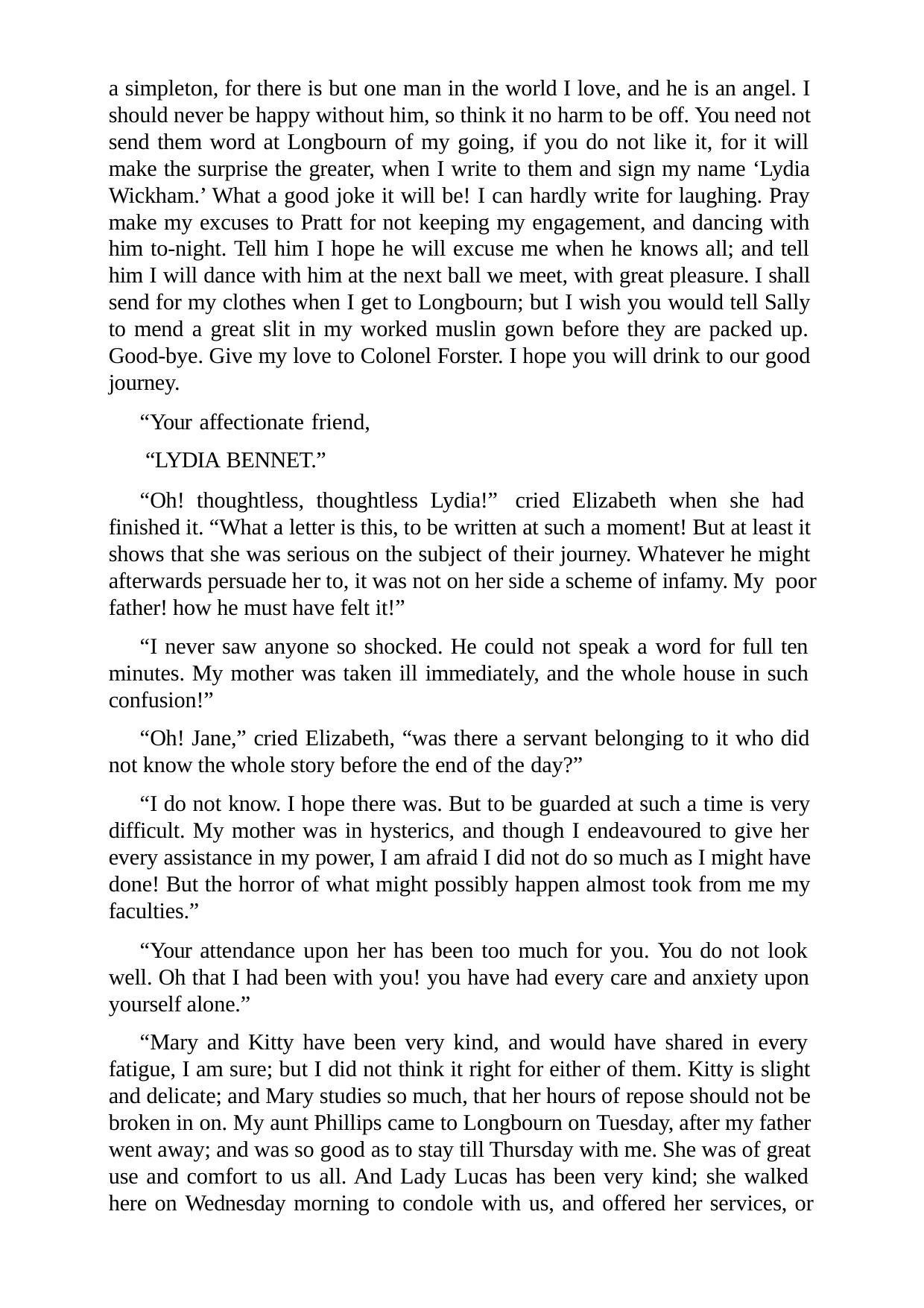

a simpleton, for there is but one man in the world I love, and he is an angel. I  should never be happy without him, so think it no harm to be off. You need not  send them word at Longbourn of my going, if you do not like it, for it will  make the surprise the greater, when I write to them and sign my name ‘Lydia  Wickham.’ What a good joke it will be! I can hardly write for laughing. Pray  make my excuses to Pratt for not keeping my engagement, and dancing with  him to-night. Tell him I hope he will excuse me when he knows all; and tell  him I will dance with him at the next ball we meet, with great pleasure. I shall  send for my clothes when I get to Longbourn; but I wish you would tell Sally  to mend a great slit in my worked muslin gown before they are packed up.  Good-bye. Give my love to Colonel Forster. I hope you will drink to our good  journey.
“Your affectionate friend,  “LYDIA BENNET.”
“Oh! thoughtless, thoughtless Lydia!” cried Elizabeth when she had  finished it. “What a letter is this, to be written at such a moment! But at least it  shows that she was serious on the subject of their journey. Whatever he might  afterwards persuade her to, it was not on her side a scheme of infamy. My  poor father! how he must have felt it!”
“I never saw anyone so shocked. He could not speak a word for full ten  minutes. My mother was taken ill immediately, and the whole house in such  confusion!”
“Oh! Jane,” cried Elizabeth, “was there a servant belonging to it who did  not know the whole story before the end of the day?”
“I do not know. I hope there was. But to be guarded at such a time is very  difficult. My mother was in hysterics, and though I endeavoured to give her  every assistance in my power, I am afraid I did not do so much as I might have  done! But the horror of what might possibly happen almost took from me my  faculties.”
“Your attendance upon her has been too much for you. You do not look  well. Oh that I had been with you! you have had every care and anxiety upon  yourself alone.”
“Mary and Kitty have been very kind, and would have shared in every  fatigue, I am sure; but I did not think it right for either of them. Kitty is slight  and delicate; and Mary studies so much, that her hours of repose should not be  broken in on. My aunt Phillips came to Longbourn on Tuesday, after my father  went away; and was so good as to stay till Thursday with me. She was of great  use and comfort to us all. And Lady Lucas has been very kind; she walked  here on Wednesday morning to condole with us, and offered her services, or